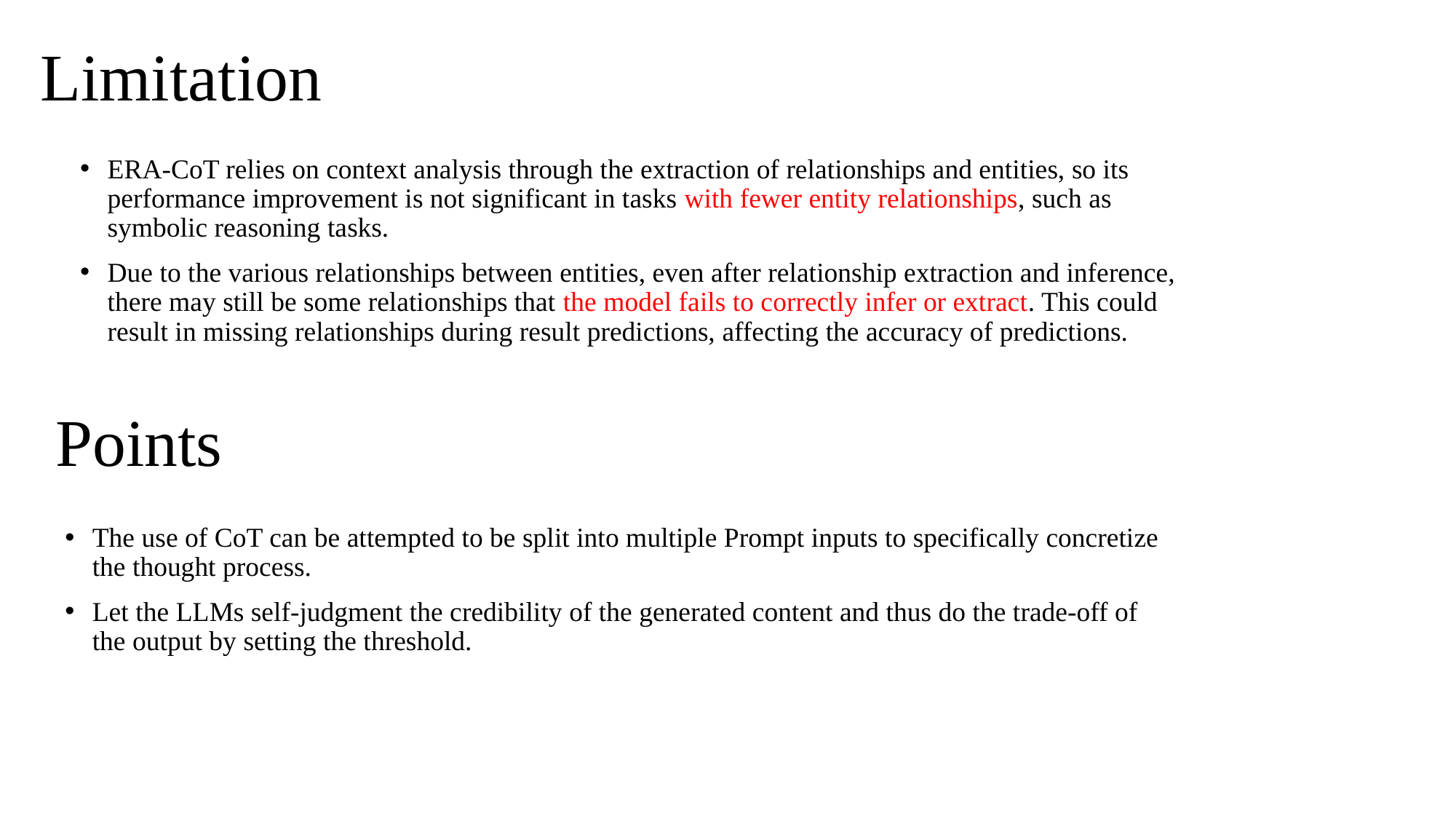

# Limitation
ERA-CoT relies on context analysis through the extraction of relationships and entities, so its performance improvement is not significant in tasks with fewer entity relationships, such as symbolic reasoning tasks.
Due to the various relationships between entities, even after relationship extraction and inference, there may still be some relationships that the model fails to correctly infer or extract. This could result in missing relationships during result predictions, affecting the accuracy of predictions.
Points
The use of CoT can be attempted to be split into multiple Prompt inputs to specifically concretize the thought process.
Let the LLMs self-judgment the credibility of the generated content and thus do the trade-off of the output by setting the threshold.